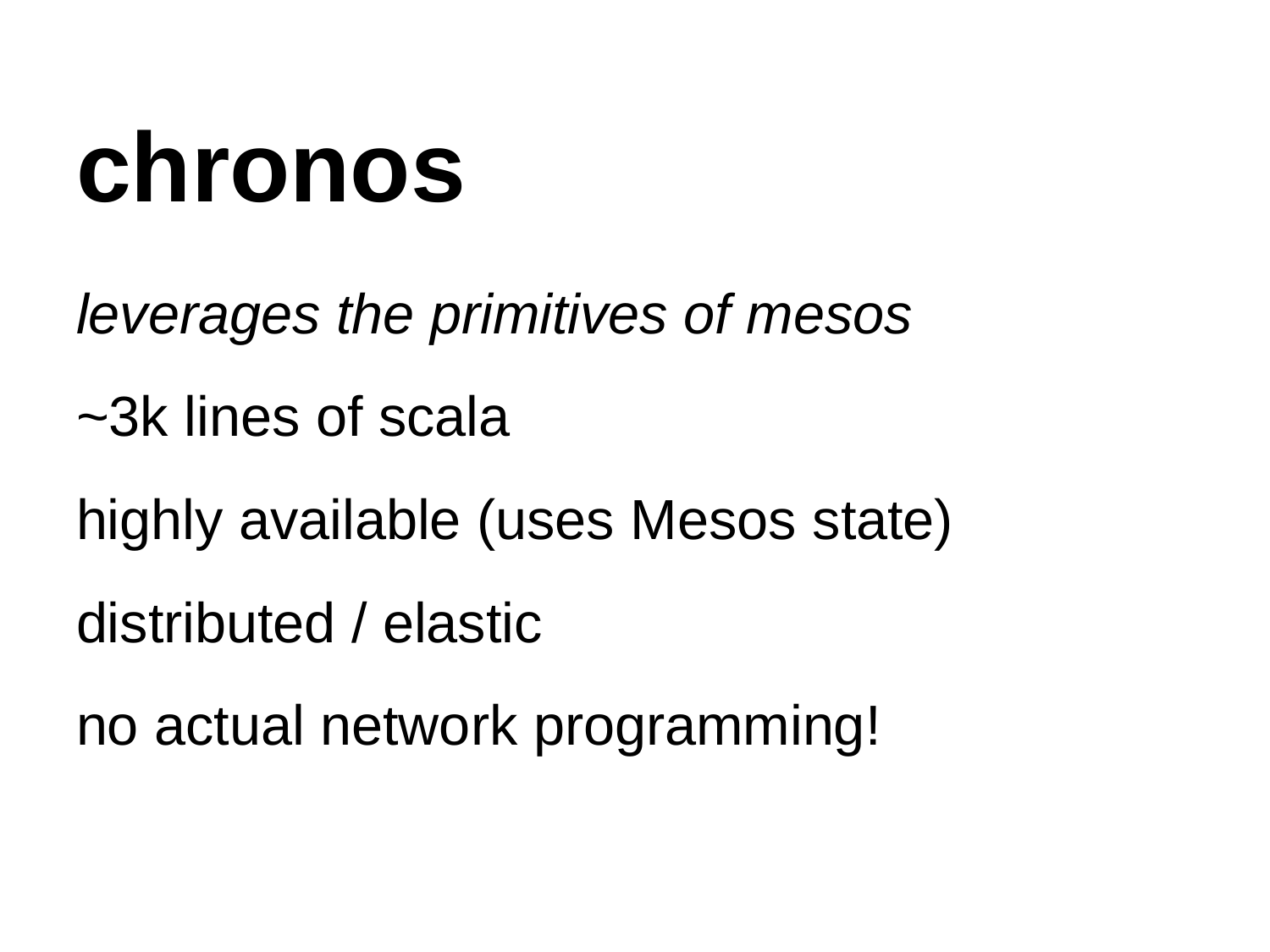

# chronos
leverages the primitives of mesos
~3k lines of scala
highly available (uses Mesos state)
distributed / elastic
no actual network programming!